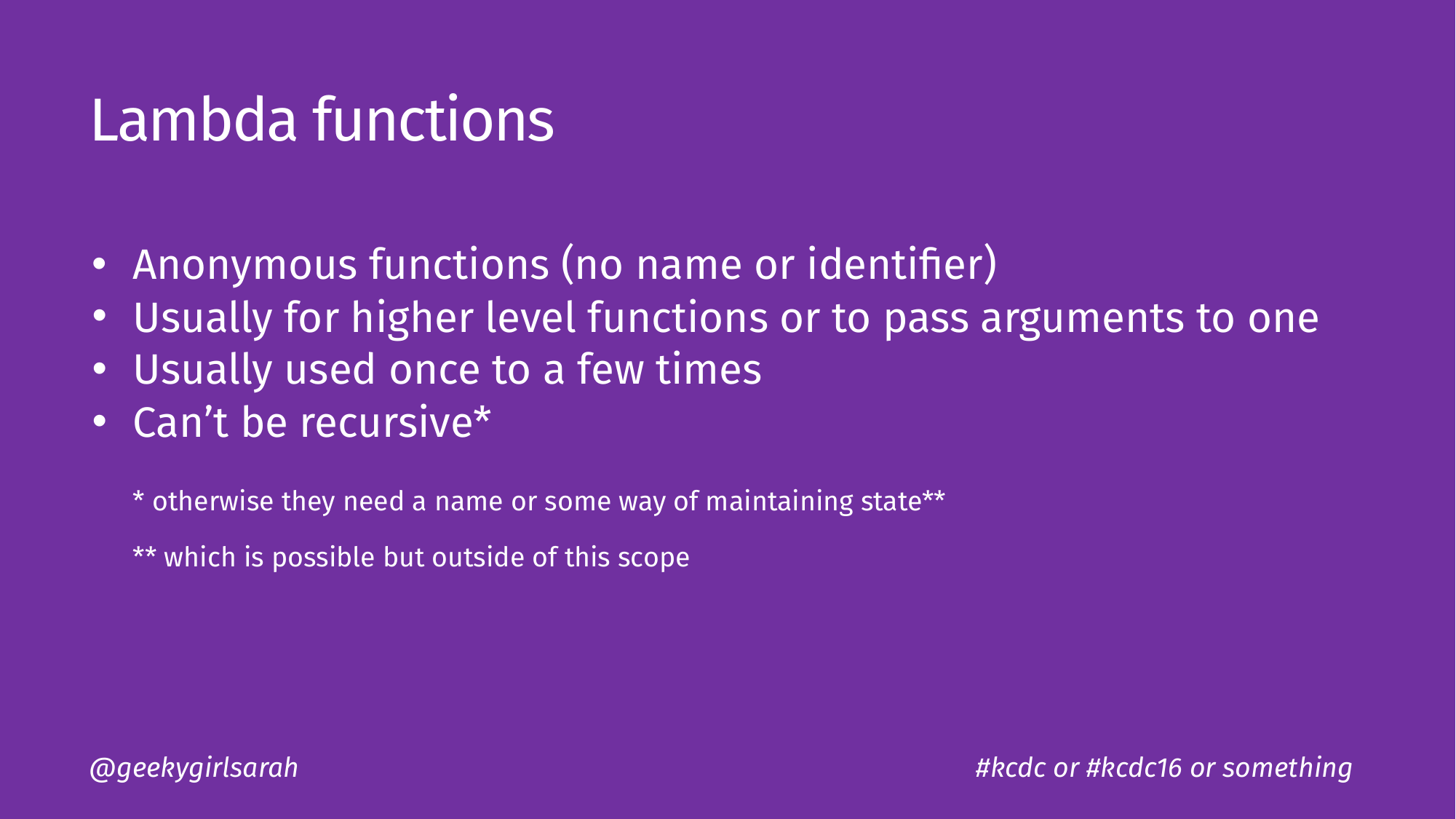

# Lambda functions
Anonymous functions (no name or identifier)
Usually for higher level functions or to pass arguments to one
Usually used once to a few times
Can’t be recursive*
* otherwise they need a name or some way of maintaining state**
** which is possible but outside of this scope